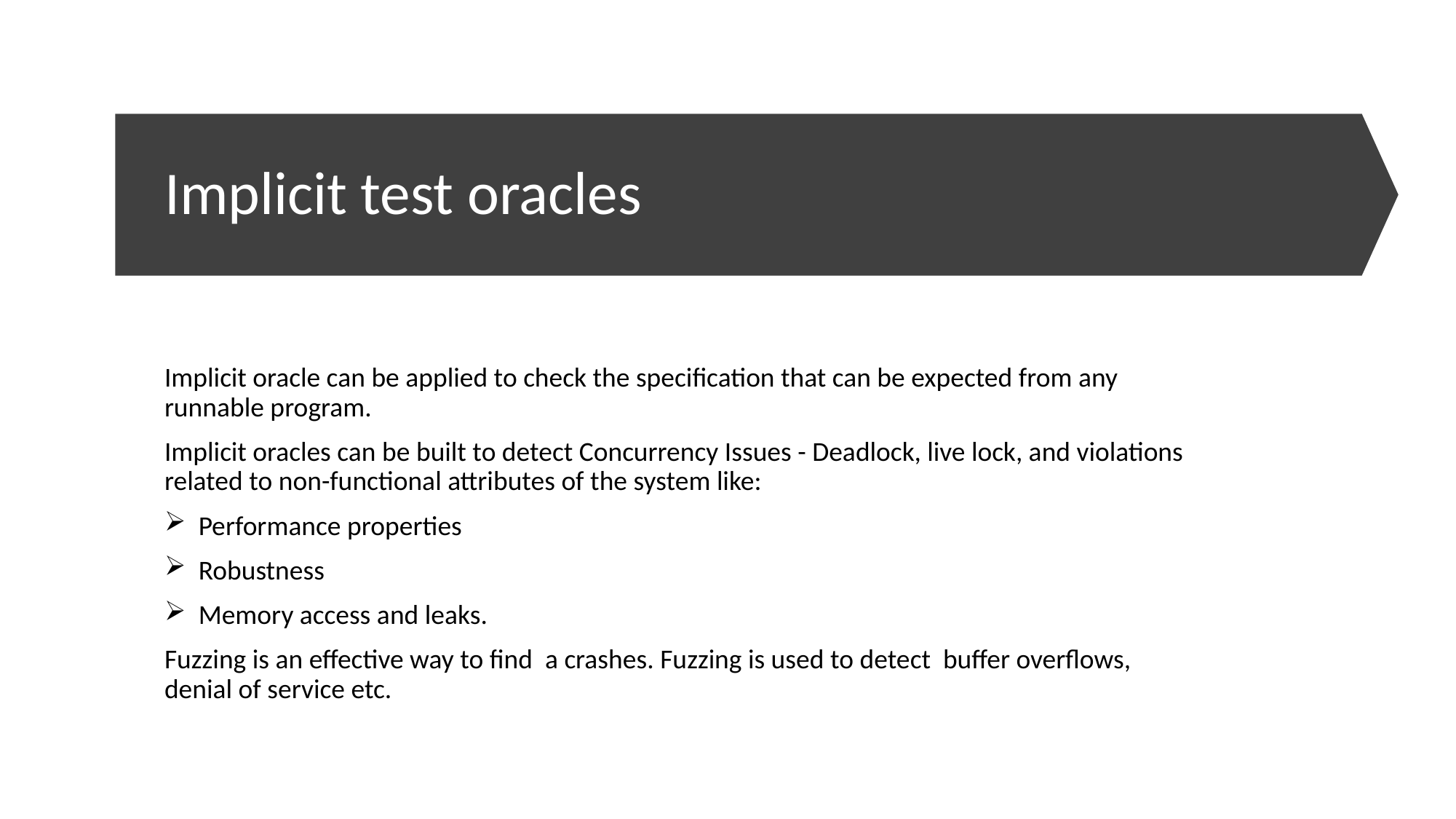

# Implicit test oracles
Implicit oracle can be applied to check the specification that can be expected from any runnable program.
Implicit oracles can be built to detect Concurrency Issues - Deadlock, live lock, and violations related to non-functional attributes of the system like:
Performance properties
Robustness
Memory access and leaks.
Fuzzing is an effective way to find  a crashes. Fuzzing is used to detect  buffer overflows, denial of service etc.